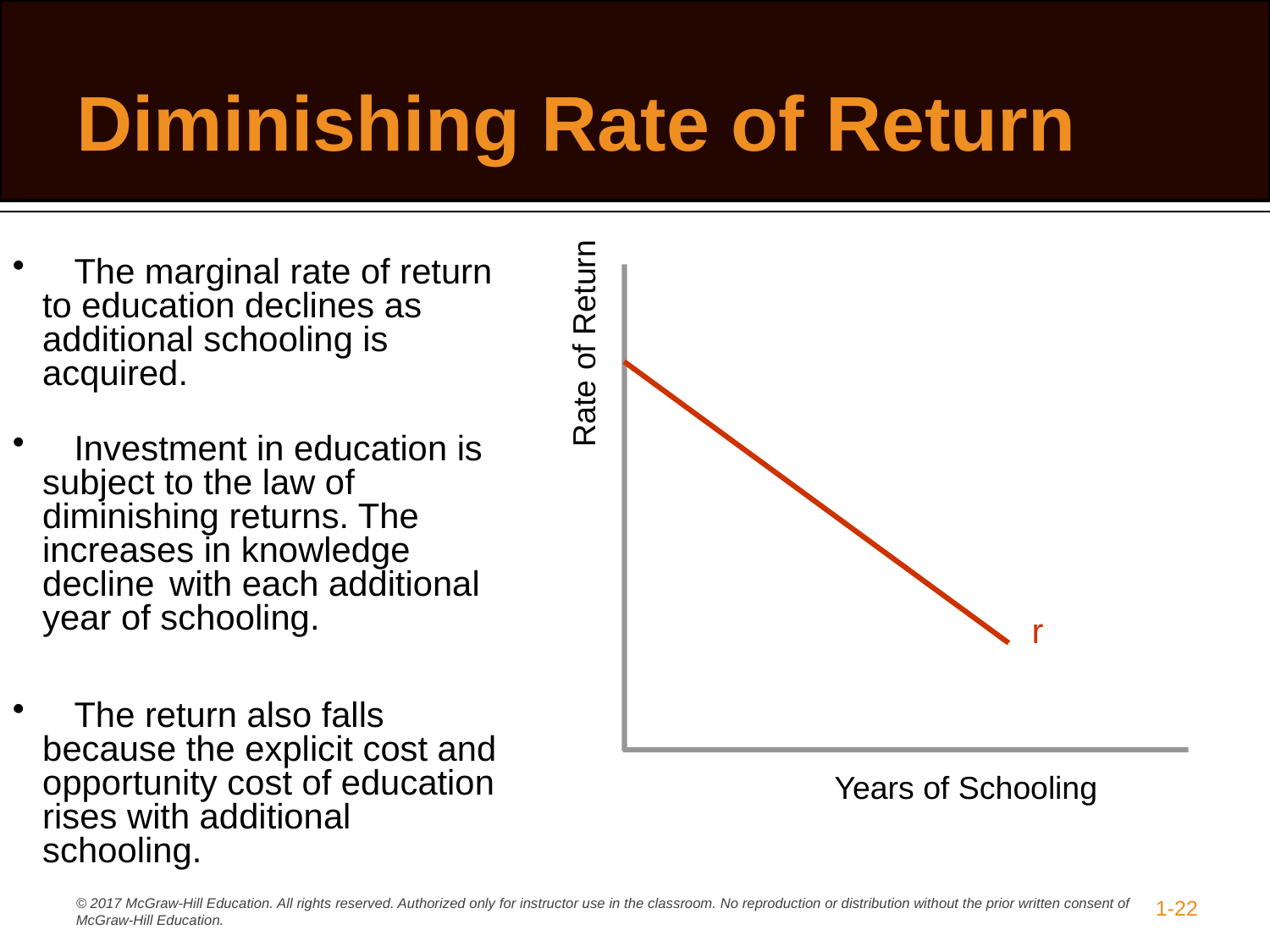

# Diminishing Rate of Return

 	The marginal rate of return to education declines as additional schooling is acquired.

Rate of Return

 	Investment in education is subject to the law of diminishing returns. The increases in knowledge decline 	with each additional year of schooling.
r
 	The return also falls because the explicit cost and opportunity cost of education rises with additional schooling.

Years of Schooling